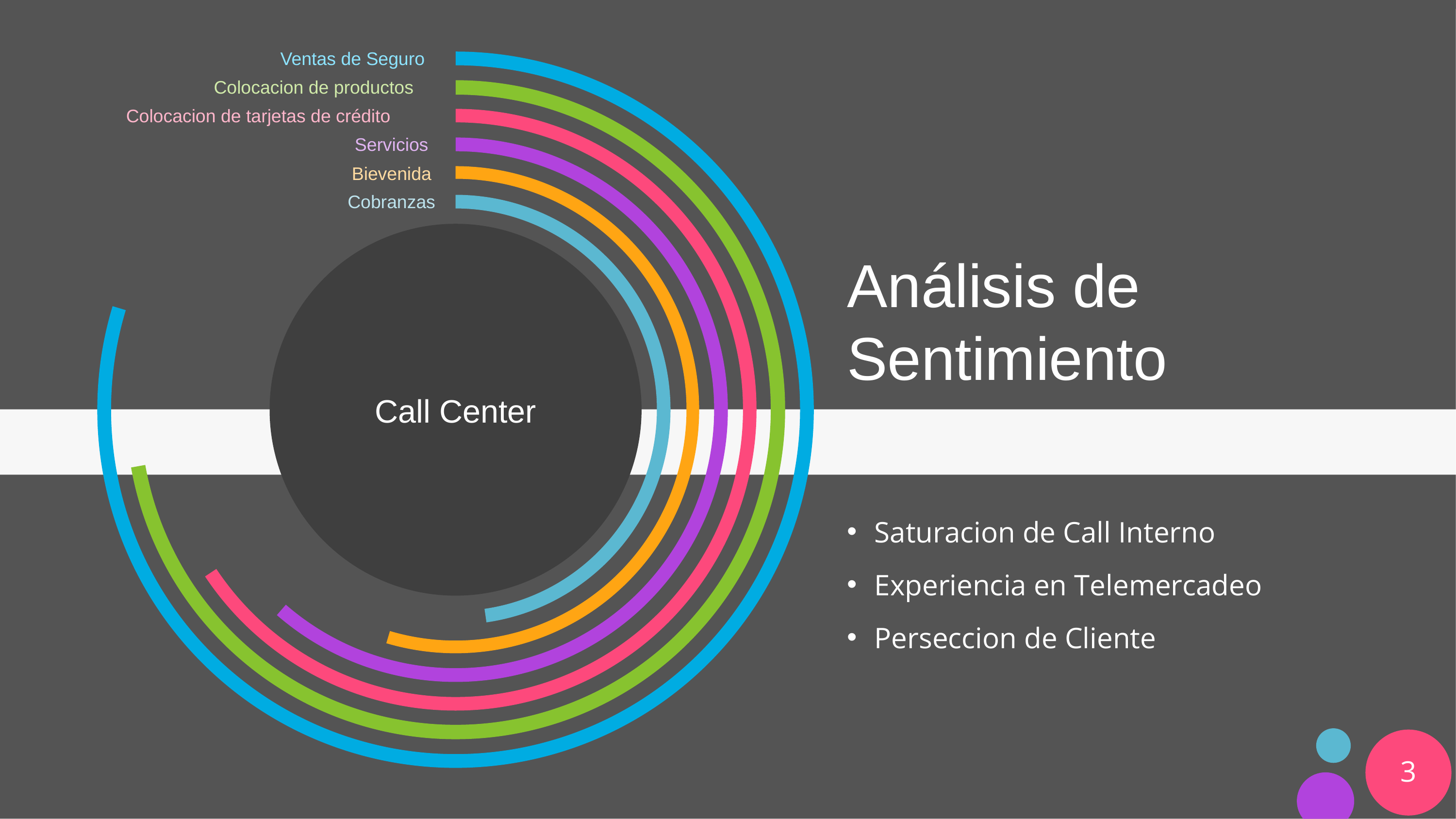

Ventas de Seguro

Análisis de Sentimiento
Colocacion de productos

Colocacion de tarjetas de crédito

Servicios

Bievenida

Cobranzas

Call Center
Saturacion de Call Interno
Experiencia en Telemercadeo
Perseccion de Cliente

3